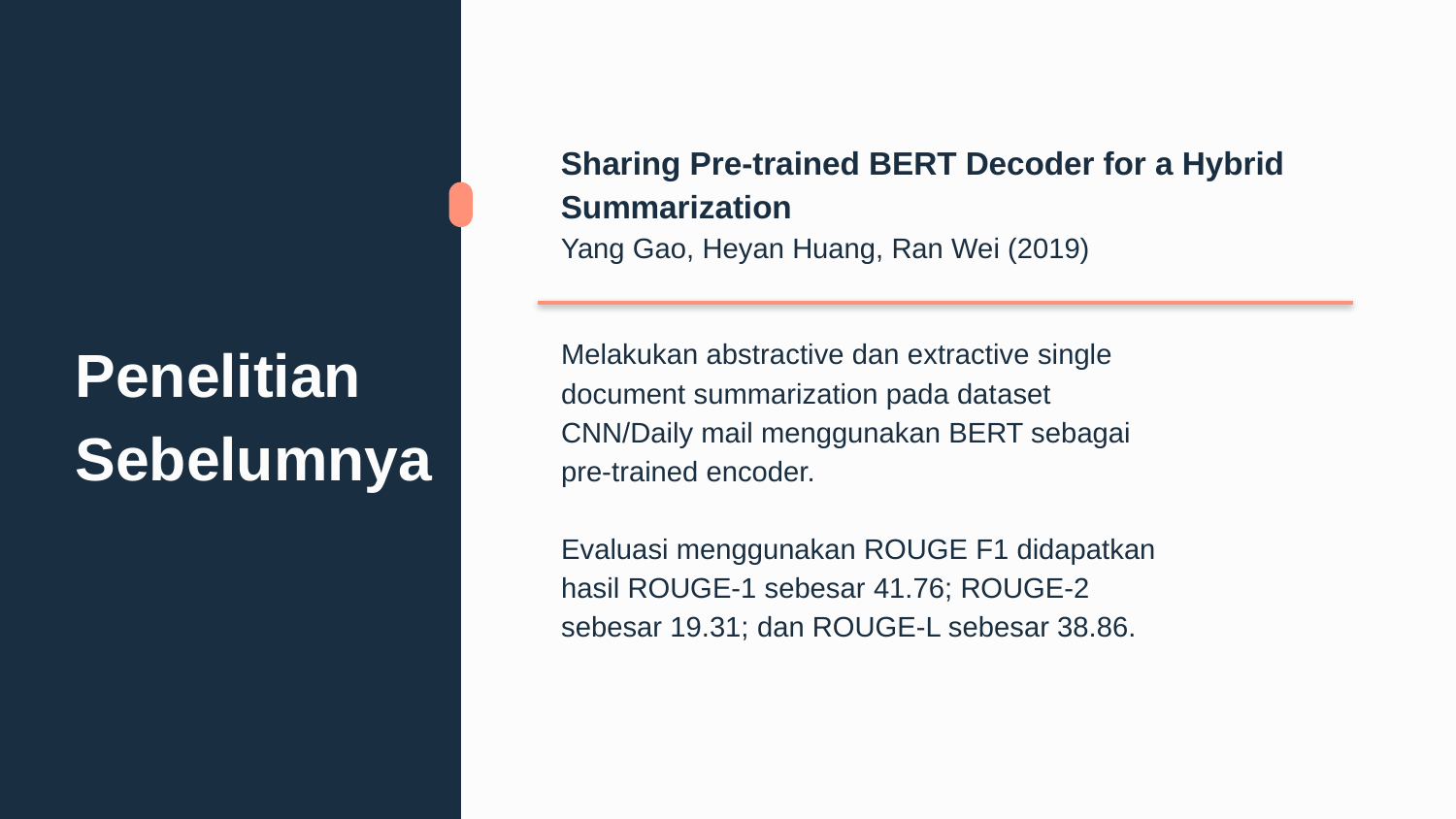

Sharing Pre-trained BERT Decoder for a Hybrid Summarization
Yang Gao, Heyan Huang, Ran Wei (2019)

# Penelitian Sebelumnya
Melakukan abstractive dan extractive single document summarization pada dataset CNN/Daily mail menggunakan BERT sebagai pre-trained encoder.

Evaluasi menggunakan ROUGE F1 didapatkan hasil ROUGE-1 sebesar 41.76; ROUGE-2 sebesar 19.31; dan ROUGE-L sebesar 38.86.